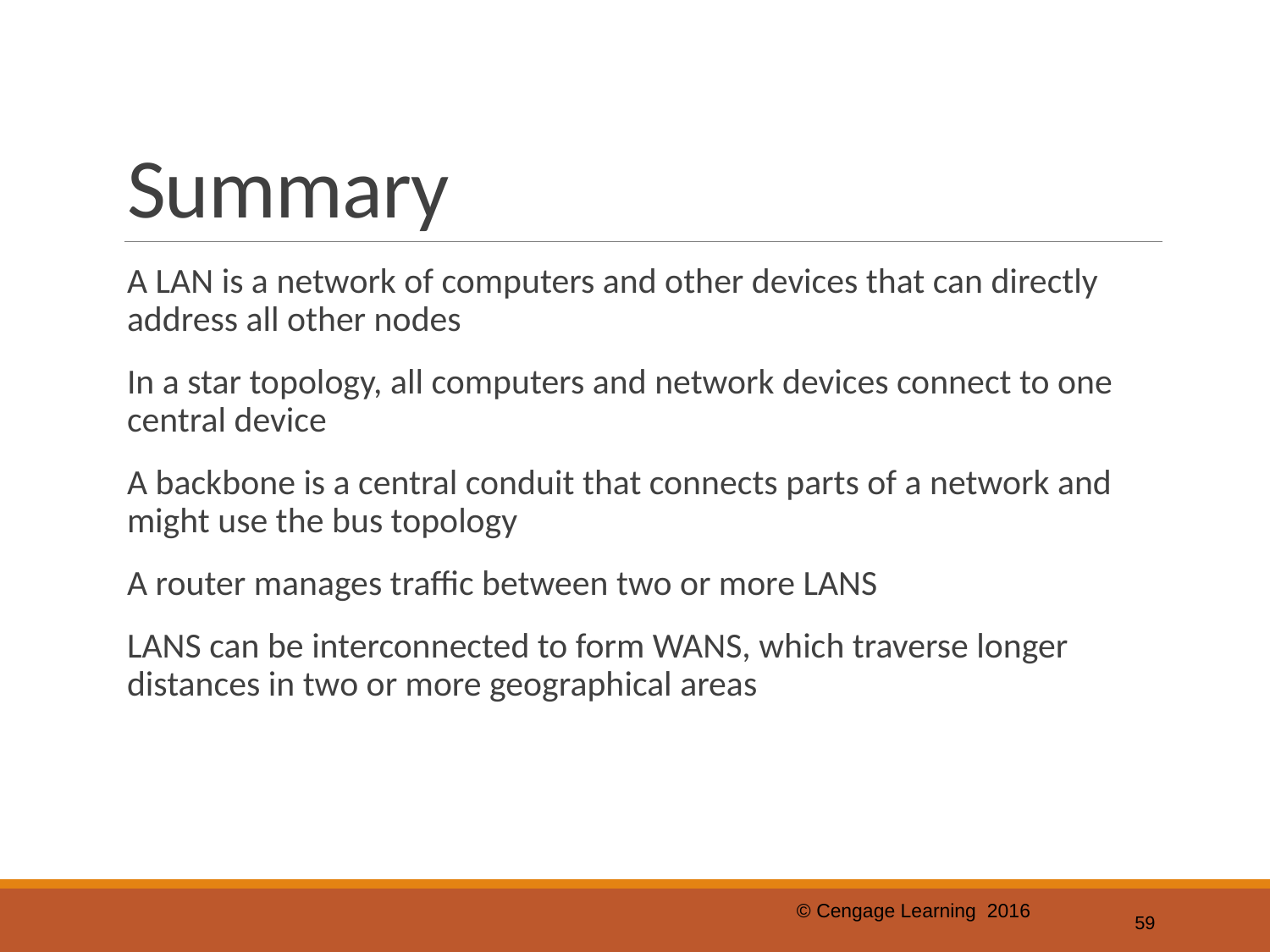

# Summary
A LAN is a network of computers and other devices that can directly address all other nodes
In a star topology, all computers and network devices connect to one central device
A backbone is a central conduit that connects parts of a network and might use the bus topology
A router manages traffic between two or more LANS
LANS can be interconnected to form WANS, which traverse longer distances in two or more geographical areas

59